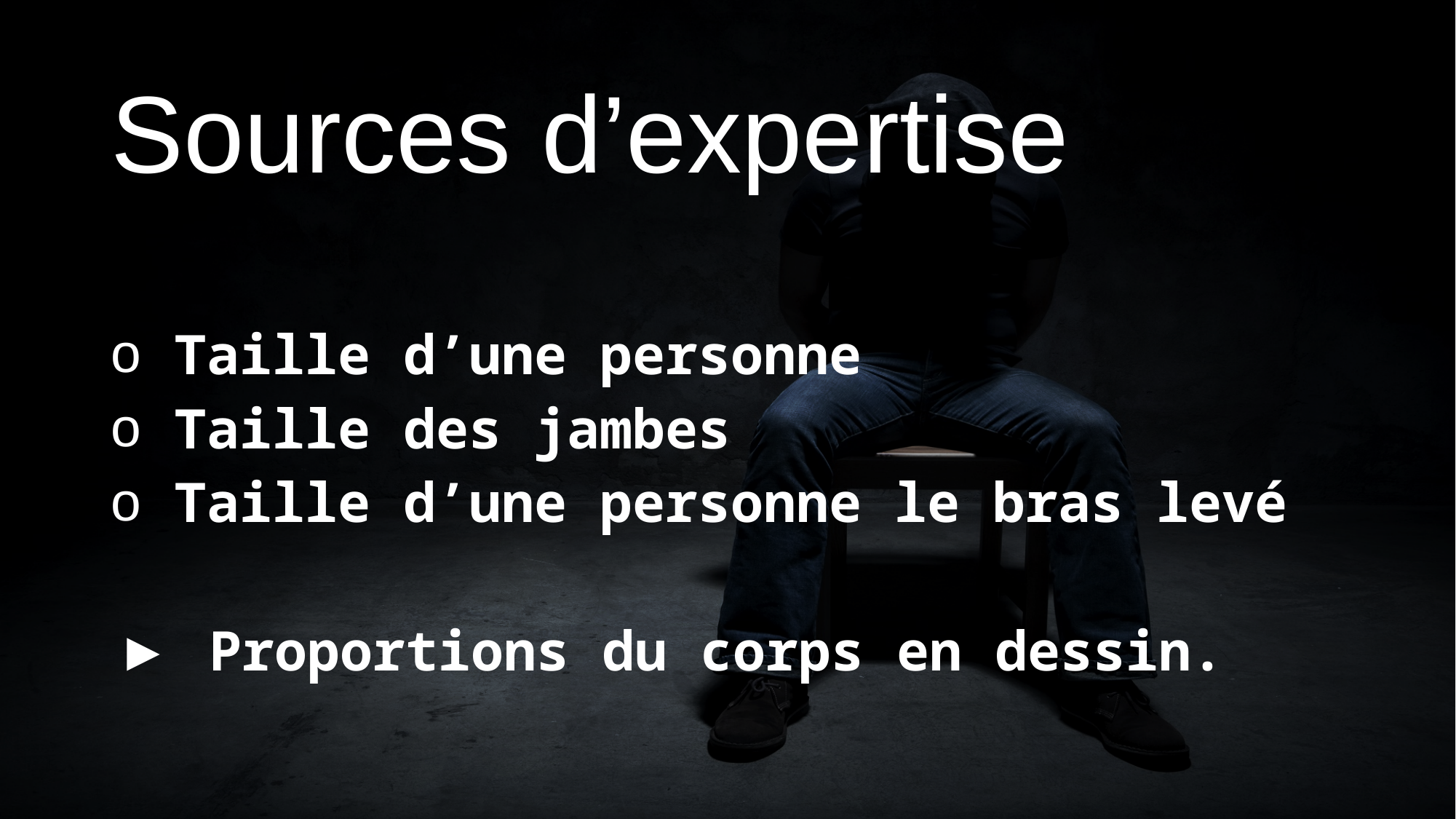

# Sources d’expertise
 Taille d’une personne
 Taille des jambes
 Taille d’une personne le bras levé

▶ Proportions du corps en dessin.